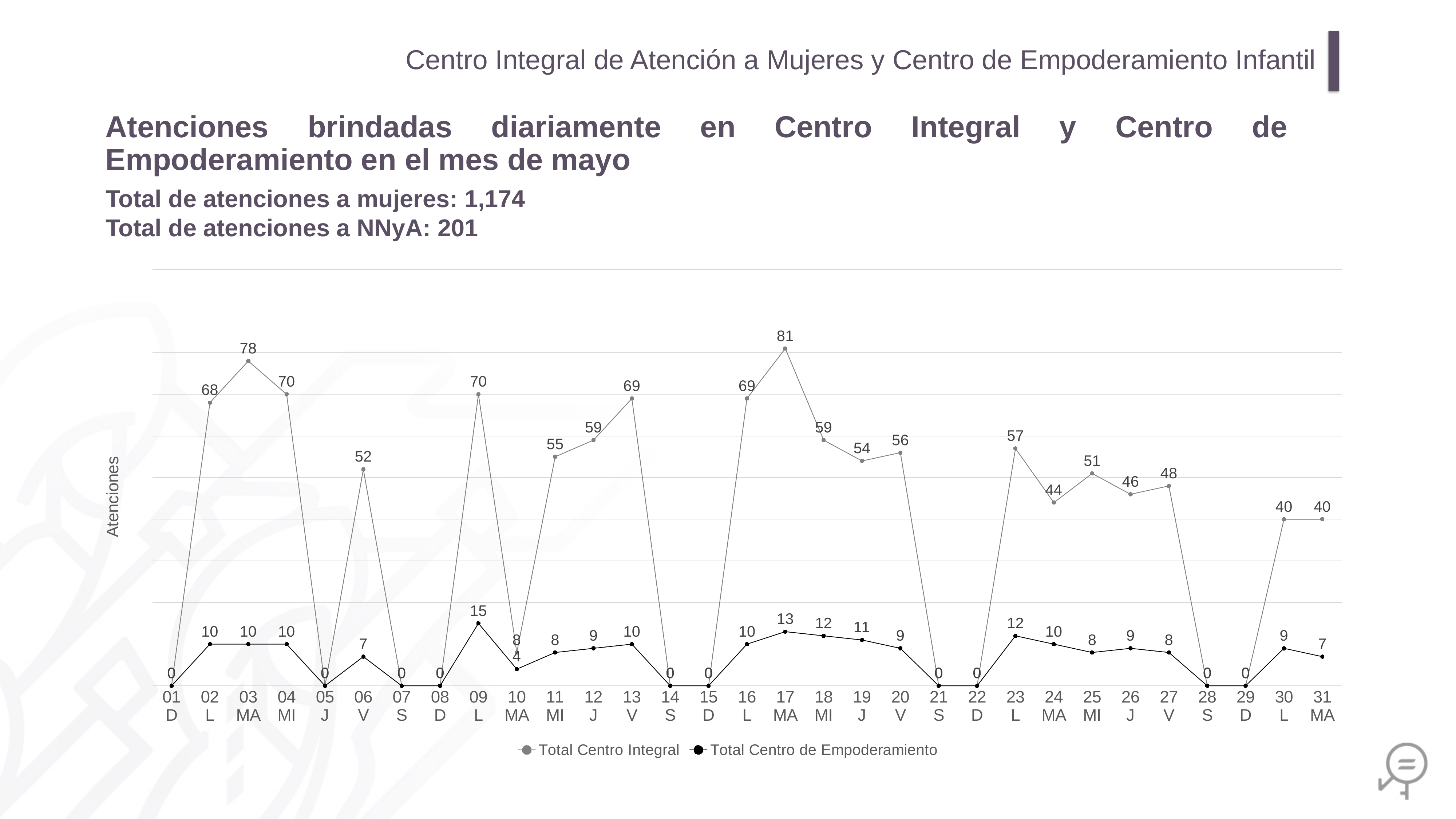

Centro Integral de Atención a Mujeres y Centro de Empoderamiento Infantil
Atenciones brindadas diariamente en Centro Integral y Centro de Empoderamiento en el mes de mayo
Total de atenciones a mujeres: 1,174
Total de atenciones a NNyA: 201

### Chart

| Category | Total Centro Integral | Total Centro de Empoderamiento |
|---|---|---|
| 01
D | 0.0 | 0.0 |
| 02
L | 68.0 | 10.0 |
| 03
MA | 78.0 | 10.0 |
| 04
MI | 70.0 | 10.0 |
| 05
J | 0.0 | 0.0 |
| 06
V | 52.0 | 7.0 |
| 07
S | 0.0 | 0.0 |
| 08
D | 0.0 | 0.0 |
| 09
L | 70.0 | 15.0 |
| 10
MA | 8.0 | 4.0 |
| 11
MI | 55.0 | 8.0 |
| 12
J | 59.0 | 9.0 |
| 13
V | 69.0 | 10.0 |
| 14
S | 0.0 | 0.0 |
| 15
D | 0.0 | 0.0 |
| 16
L | 69.0 | 10.0 |
| 17
MA | 81.0 | 13.0 |
| 18
MI | 59.0 | 12.0 |
| 19
J | 54.0 | 11.0 |
| 20
V | 56.0 | 9.0 |
| 21
S | 0.0 | 0.0 |
| 22
D | 0.0 | 0.0 |
| 23
L | 57.0 | 12.0 |
| 24
MA | 44.0 | 10.0 |
| 25
MI | 51.0 | 8.0 |
| 26
J | 46.0 | 9.0 |
| 27
V | 48.0 | 8.0 |
| 28
S | 0.0 | 0.0 |
| 29
D | 0.0 | 0.0 |
| 30
L | 40.0 | 9.0 |
| 31
MA | 40.0 | 7.0 |